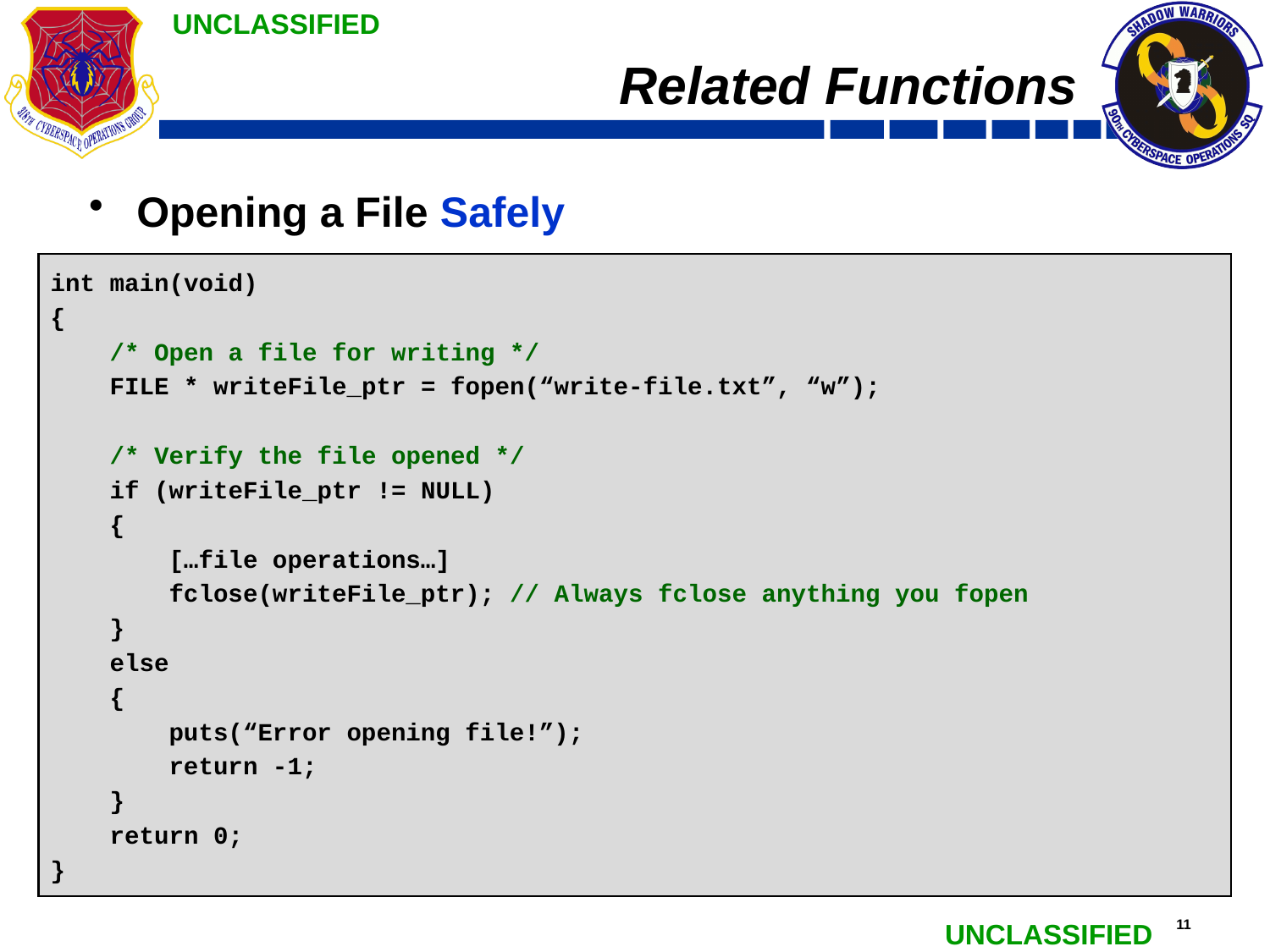

# Related Functions
Opening a File Safely
int main(void)
{
    /* Open a file for writing */
    FILE * writeFile_ptr = fopen(“write-file.txt”, “w”);

    /* Verify the file opened */
    if (writeFile_ptr != NULL)
    {
        […file operations…]
        fclose(writeFile_ptr); // Always fclose anything you fopen
    }
    else
    {
        puts(“Error opening file!”);
        return -1;
    }
    return 0;
}